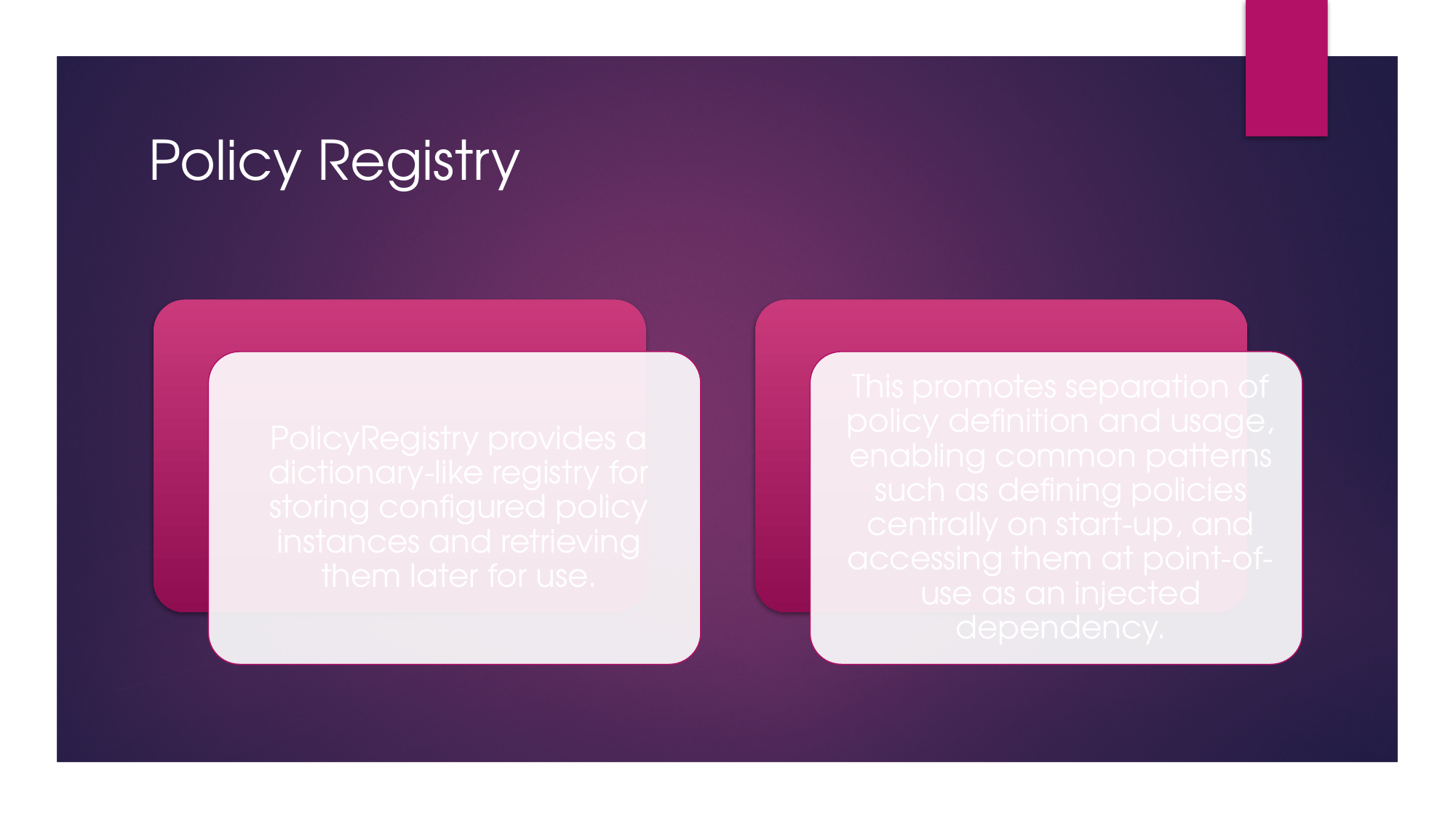

# Policy Registry
PolicyRegistry provides a dictionary-like registry for storing configured policy instances and retrieving them later for use.
This promotes separation of policy definition and usage, enabling common patterns such as defining policies centrally on start-up, and accessing them at point-of-use as an injected dependency.